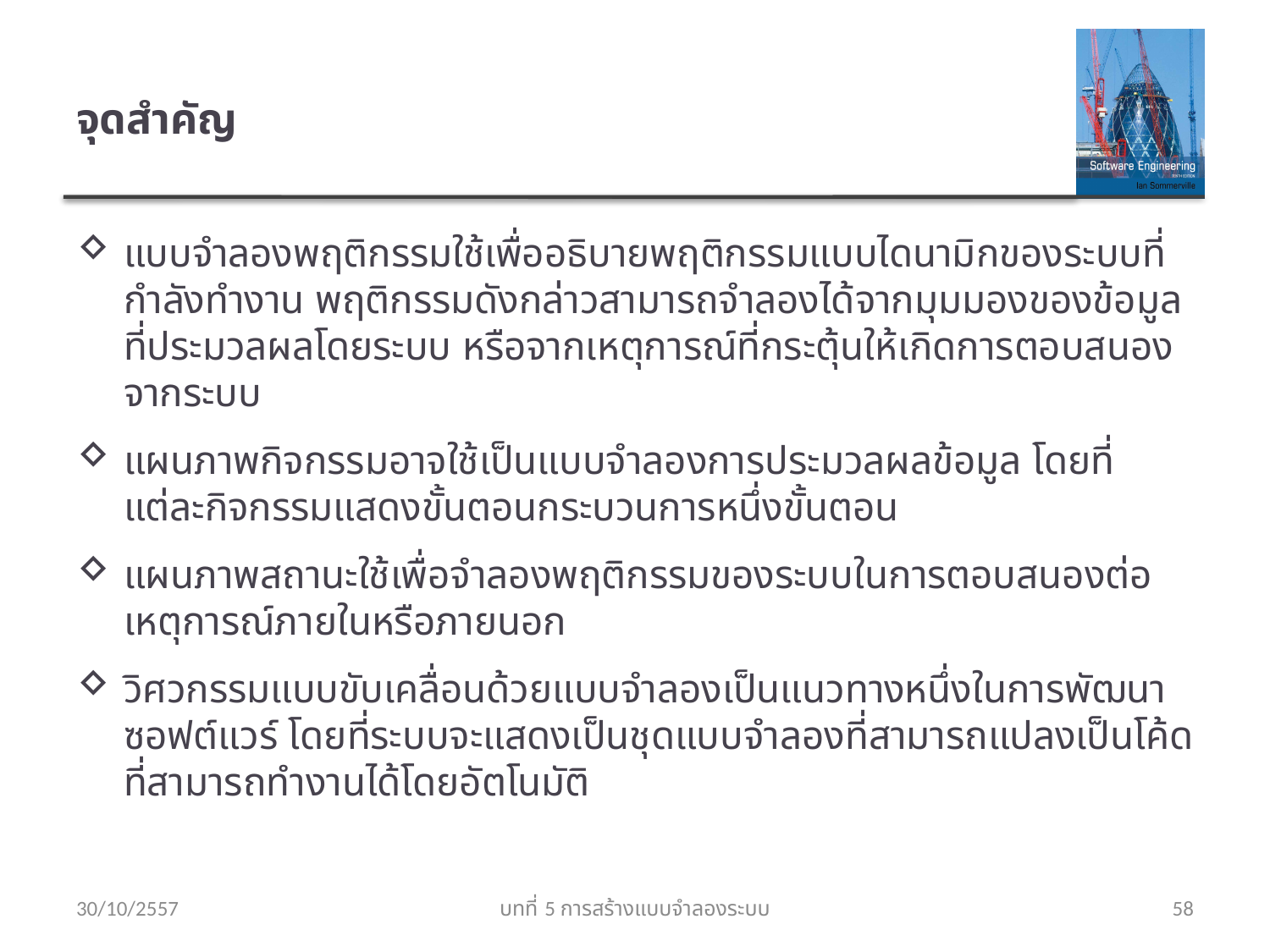

# จุดสำคัญ
แบบจำลองพฤติกรรมใช้เพื่ออธิบายพฤติกรรมแบบไดนามิกของระบบที่กำลังทำงาน พฤติกรรมดังกล่าวสามารถจำลองได้จากมุมมองของข้อมูลที่ประมวลผลโดยระบบ หรือจากเหตุการณ์ที่กระตุ้นให้เกิดการตอบสนองจากระบบ
แผนภาพกิจกรรมอาจใช้เป็นแบบจำลองการประมวลผลข้อมูล โดยที่แต่ละกิจกรรมแสดงขั้นตอนกระบวนการหนึ่งขั้นตอน
แผนภาพสถานะใช้เพื่อจำลองพฤติกรรมของระบบในการตอบสนองต่อเหตุการณ์ภายในหรือภายนอก
วิศวกรรมแบบขับเคลื่อนด้วยแบบจำลองเป็นแนวทางหนึ่งในการพัฒนาซอฟต์แวร์ โดยที่ระบบจะแสดงเป็นชุดแบบจำลองที่สามารถแปลงเป็นโค้ดที่สามารถทำงานได้โดยอัตโนมัติ
30/10/2557
บทที่ 5 การสร้างแบบจำลองระบบ
58